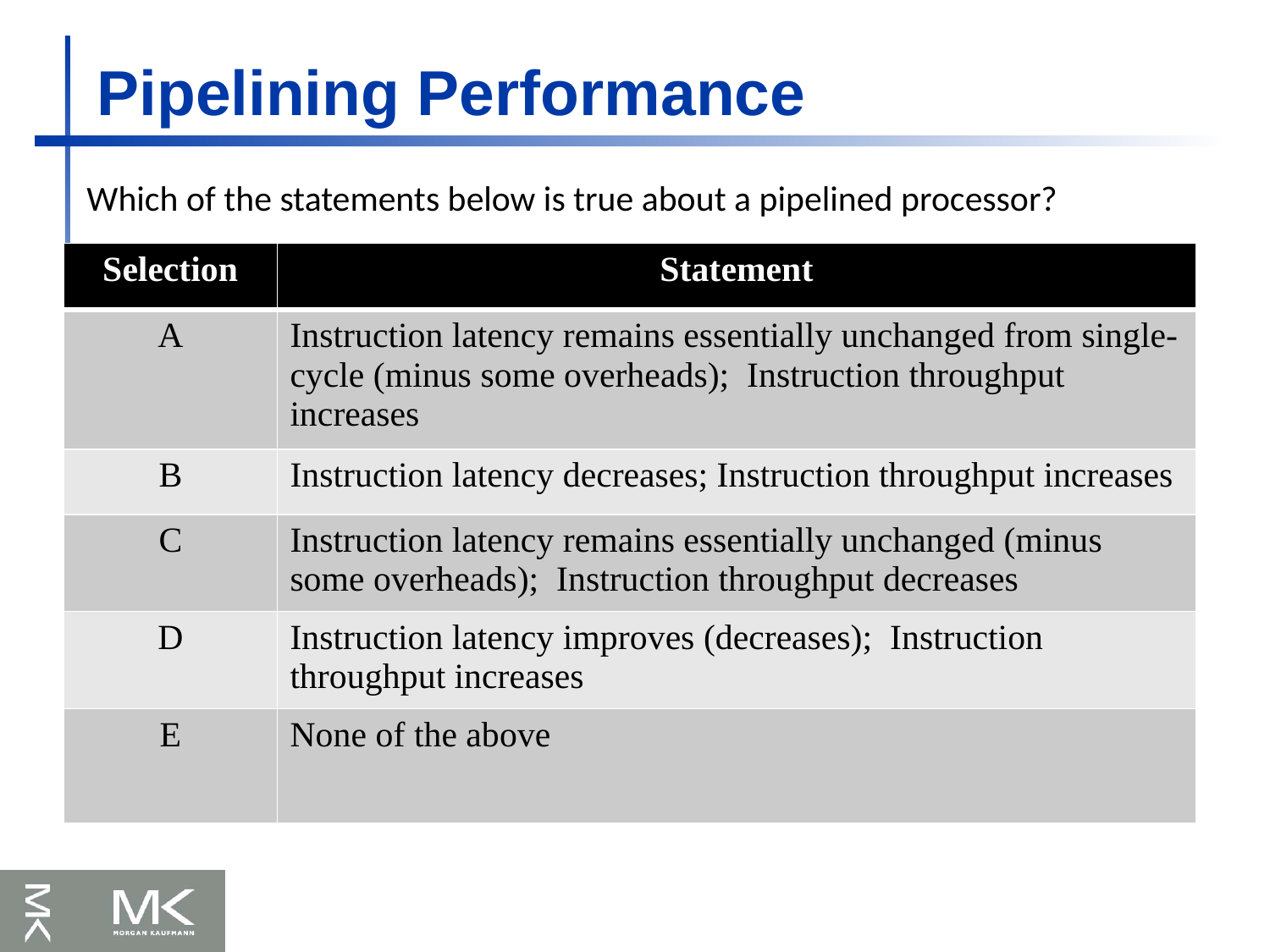

Pipelining Performance
Which of the statements below is true about a pipelined processor?

| Selection | Statement |
| --- | --- |
| A | Instruction latency remains essentially unchanged from single-cycle (minus some overheads); Instruction throughput increases |
| B | Instruction latency decreases; Instruction throughput increases |
| C | Instruction latency remains essentially unchanged (minus some overheads); Instruction throughput decreases |
| D | Instruction latency improves (decreases); Instruction throughput increases |
| E | None of the above |